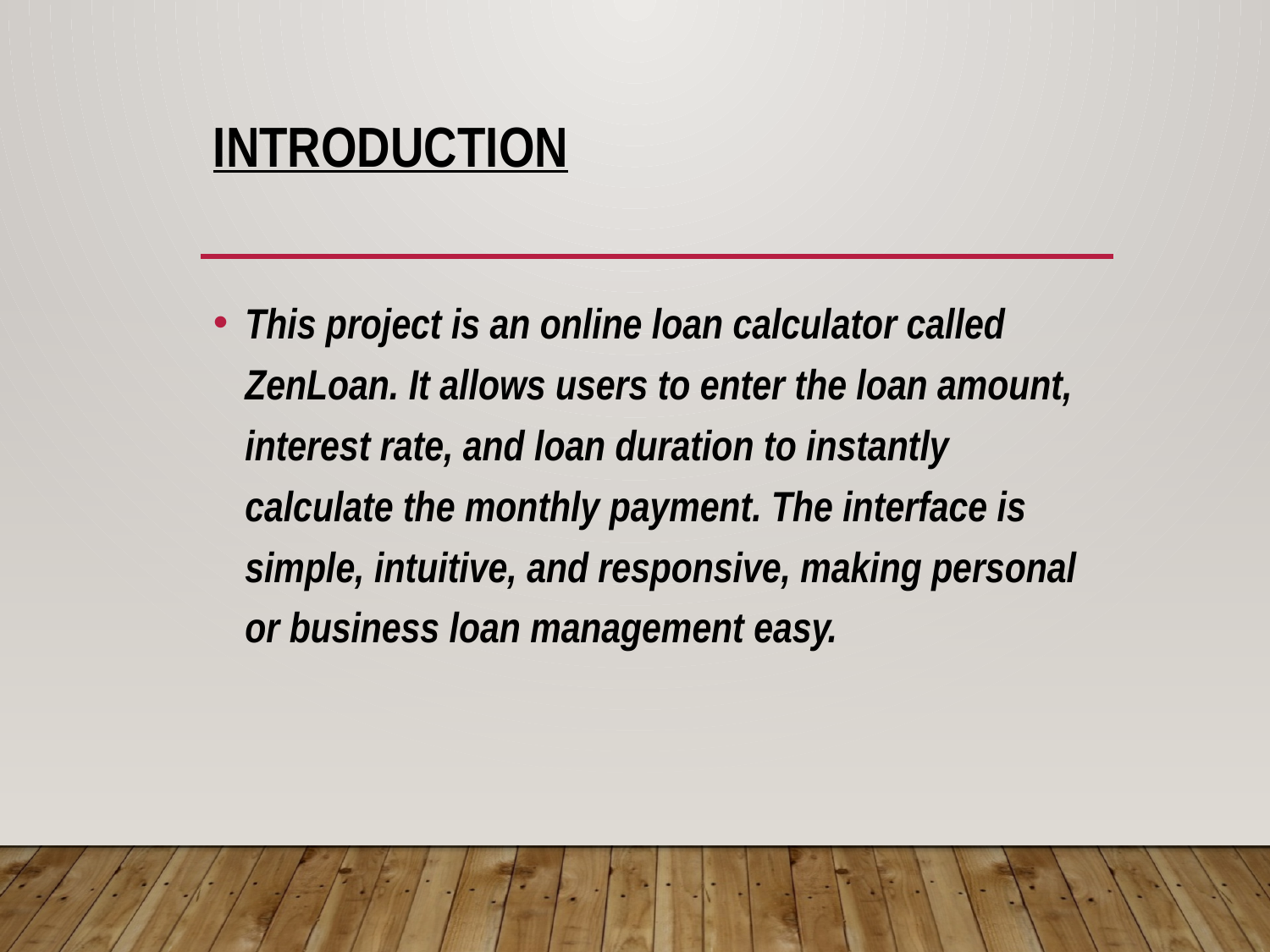

# Introduction
This project is an online loan calculator called ZenLoan. It allows users to enter the loan amount, interest rate, and loan duration to instantly calculate the monthly payment. The interface is simple, intuitive, and responsive, making personal or business loan management easy.